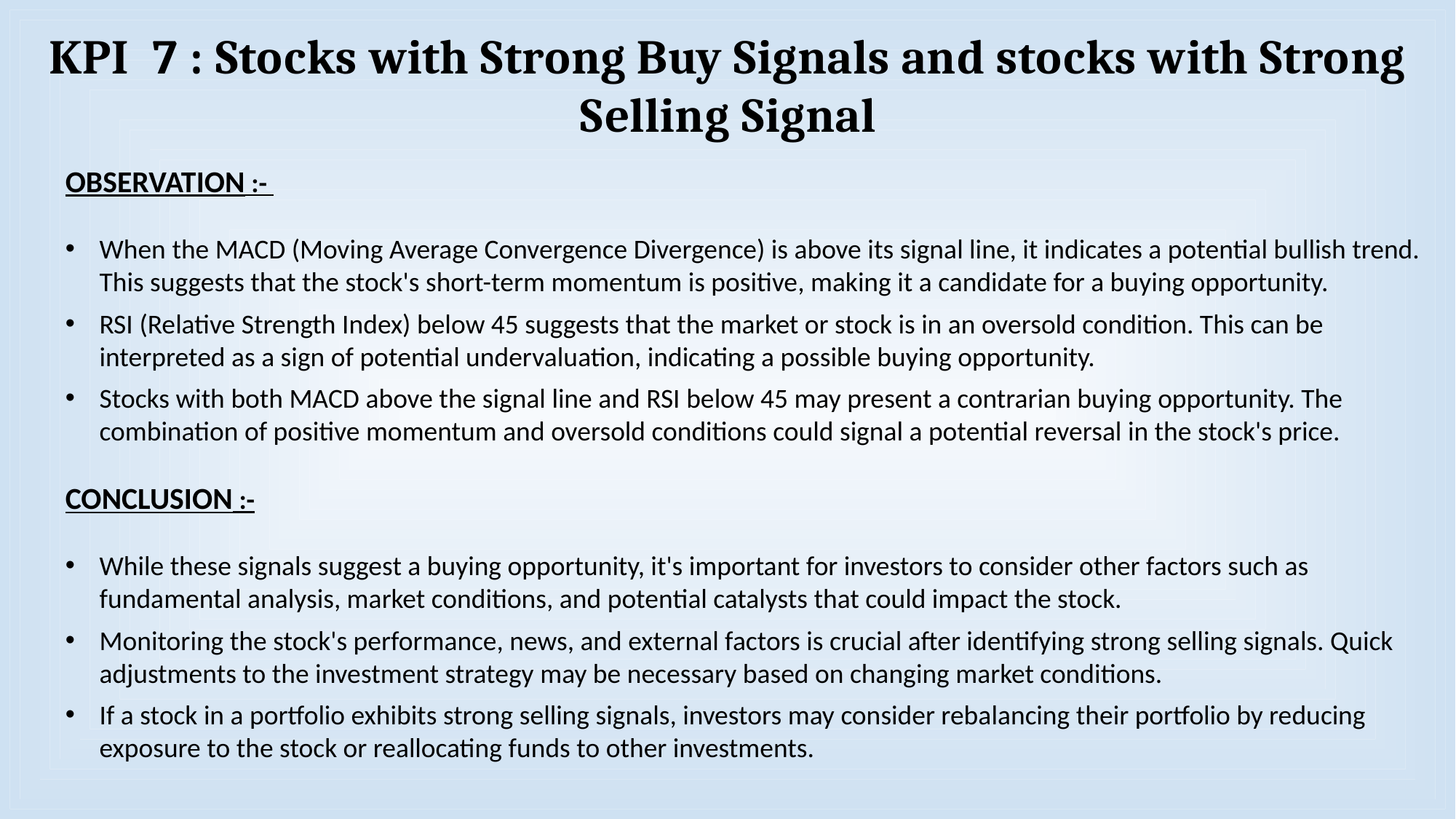

KPI  7 : Stocks with Strong Buy Signals and stocks with Strong Selling Signal
OBSERVATION :-

When the MACD (Moving Average Convergence Divergence) is above its signal line, it indicates a potential bullish trend. This suggests that the stock's short-term momentum is positive, making it a candidate for a buying opportunity.
RSI (Relative Strength Index) below 45 suggests that the market or stock is in an oversold condition. This can be interpreted as a sign of potential undervaluation, indicating a possible buying opportunity.
Stocks with both MACD above the signal line and RSI below 45 may present a contrarian buying opportunity. The combination of positive momentum and oversold conditions could signal a potential reversal in the stock's price.

CONCLUSION :-

While these signals suggest a buying opportunity, it's important for investors to consider other factors such as fundamental analysis, market conditions, and potential catalysts that could impact the stock.
Monitoring the stock's performance, news, and external factors is crucial after identifying strong selling signals. Quick adjustments to the investment strategy may be necessary based on changing market conditions.
If a stock in a portfolio exhibits strong selling signals, investors may consider rebalancing their portfolio by reducing exposure to the stock or reallocating funds to other investments.